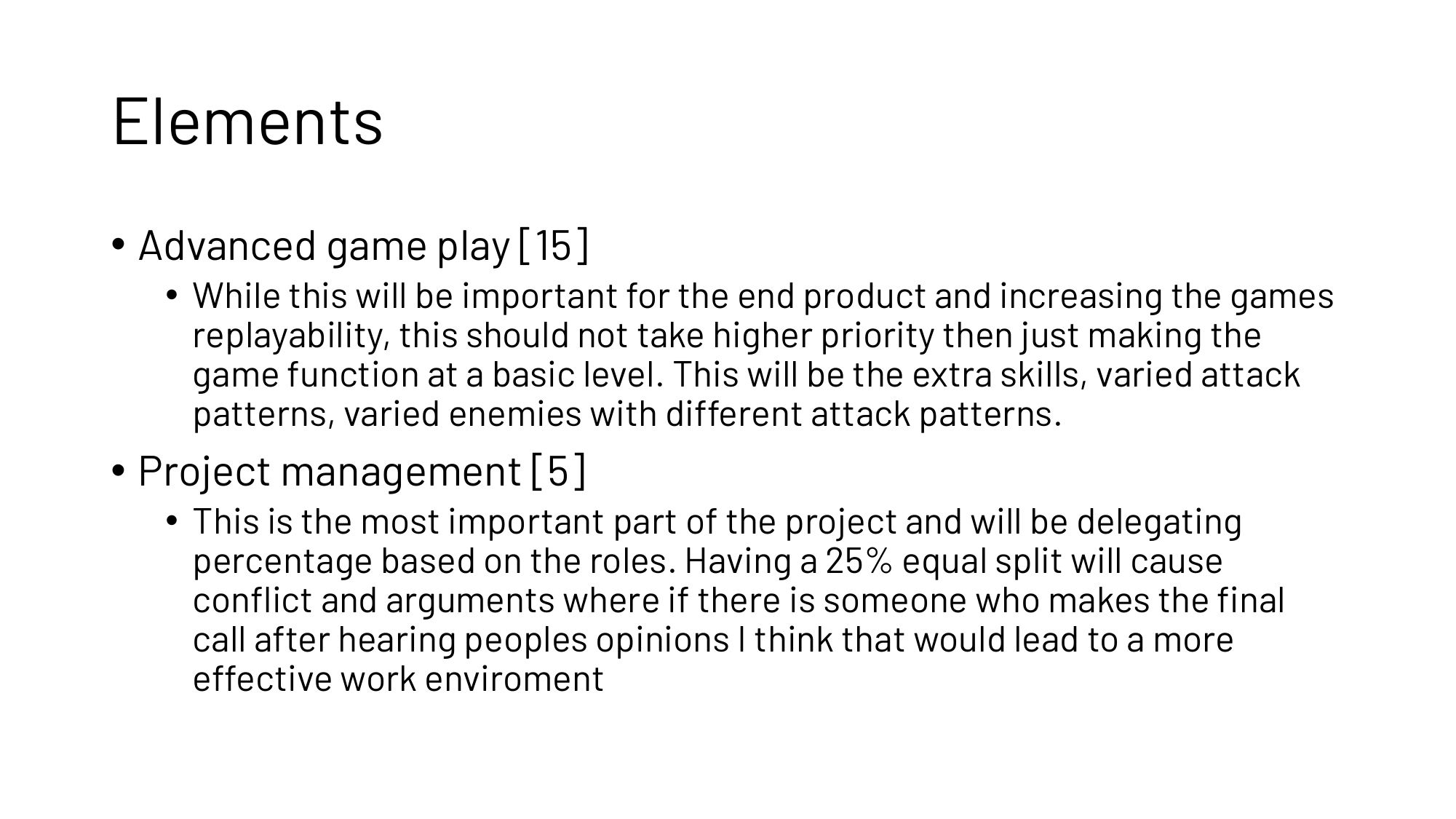

# Elements
Advanced game play [15]
While this will be important for the end product and increasing the games replayability, this should not take higher priority then just making the game function at a basic level. This will be the extra skills, varied attack patterns, varied enemies with different attack patterns.
Project management [5]
This is the most important part of the project and will be delegating percentage based on the roles. Having a 25% equal split will cause conflict and arguments where if there is someone who makes the final call after hearing peoples opinions I think that would lead to a more effective work enviroment